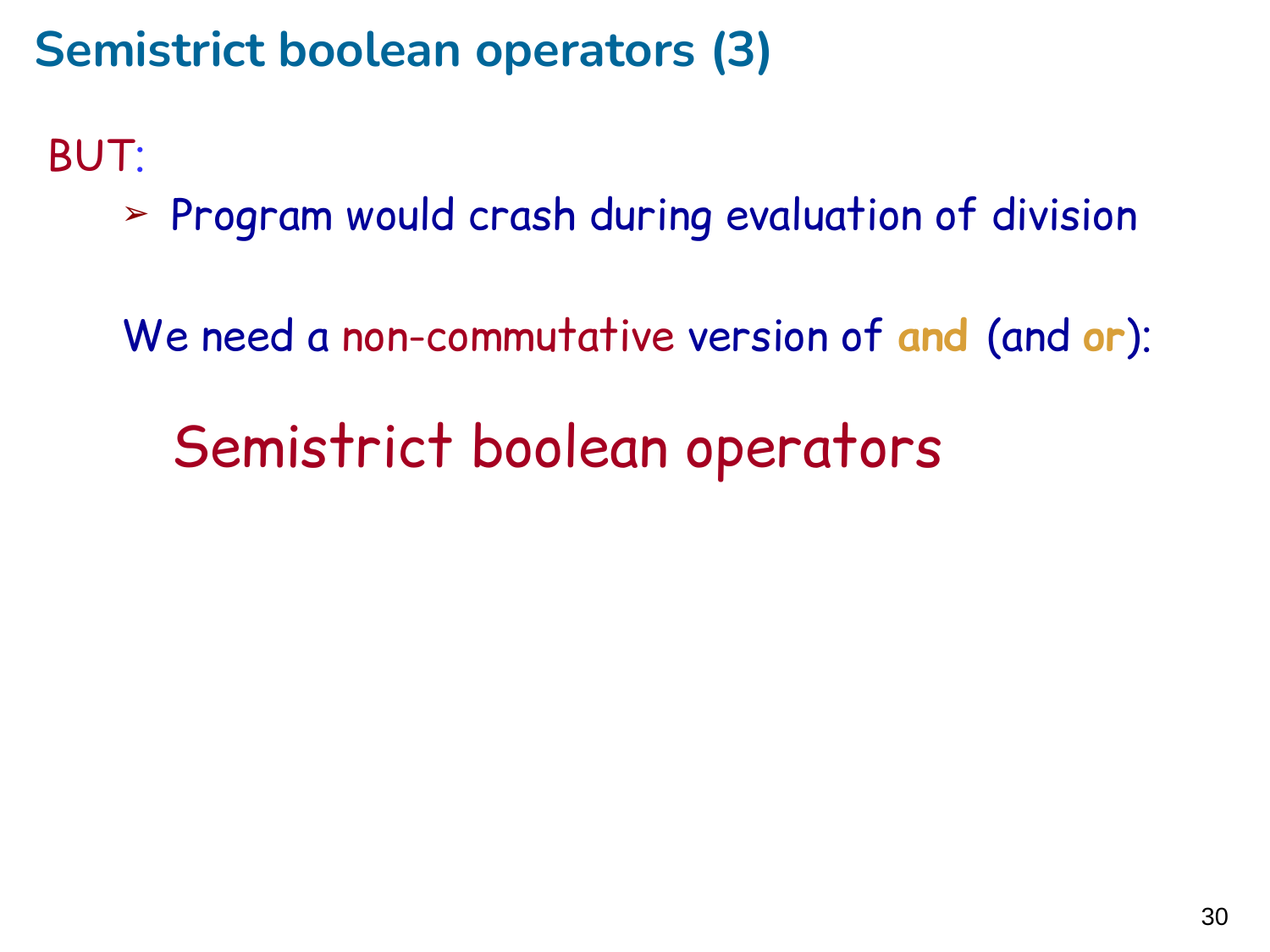

# Semistrict boolean operators (3)
BUT:
Program would crash during evaluation of division

We need a non-commutative version of and (and or):
Semistrict boolean operators

30